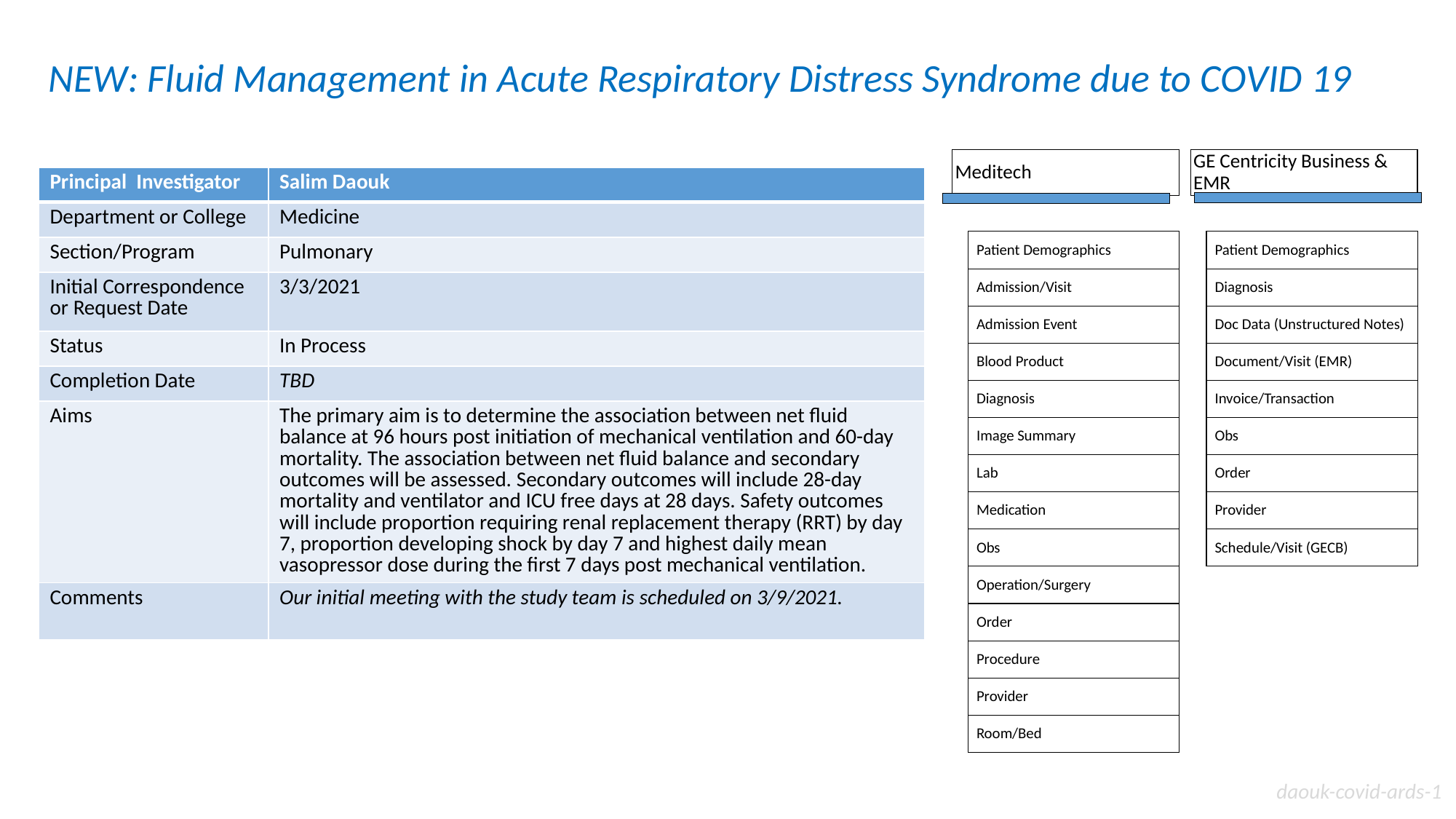

# NEW: Fluid Management in Acute Respiratory Distress Syndrome due to COVID 19

Meditech
GE Centricity Business & EMR
Patient Demographics
Patient Demographics

Admission/Visit
Diagnosis

Admission Event
Doc Data (Unstructured Notes)

Blood Product
Document/Visit (EMR)

Diagnosis
Invoice/Transaction

Image Summary
Obs

Lab
Order

Medication
Provider

Obs
Schedule/Visit (GECB)

Operation/Surgery

Order

Procedure

Provider

Room/Bed

| Principal Investigator | Salim Daouk |
| --- | --- |
| Department or College | Medicine |
| Section/Program | Pulmonary |
| Initial Correspondence or Request Date | 3/3/2021 |
| Status | In Process |
| Completion Date | TBD |
| Aims | The primary aim is to determine the association between net fluid balance at 96 hours post initiation of mechanical ventilation and 60-day mortality. The association between net fluid balance and secondary outcomes will be assessed. Secondary outcomes will include 28-day mortality and ventilator and ICU free days at 28 days. Safety outcomes will include proportion requiring renal replacement therapy (RRT) by day 7, proportion developing shock by day 7 and highest daily mean vasopressor dose during the first 7 days post mechanical ventilation. |
| Comments | Our initial meeting with the study team is scheduled on 3/9/2021. |

daouk-covid-ards-1